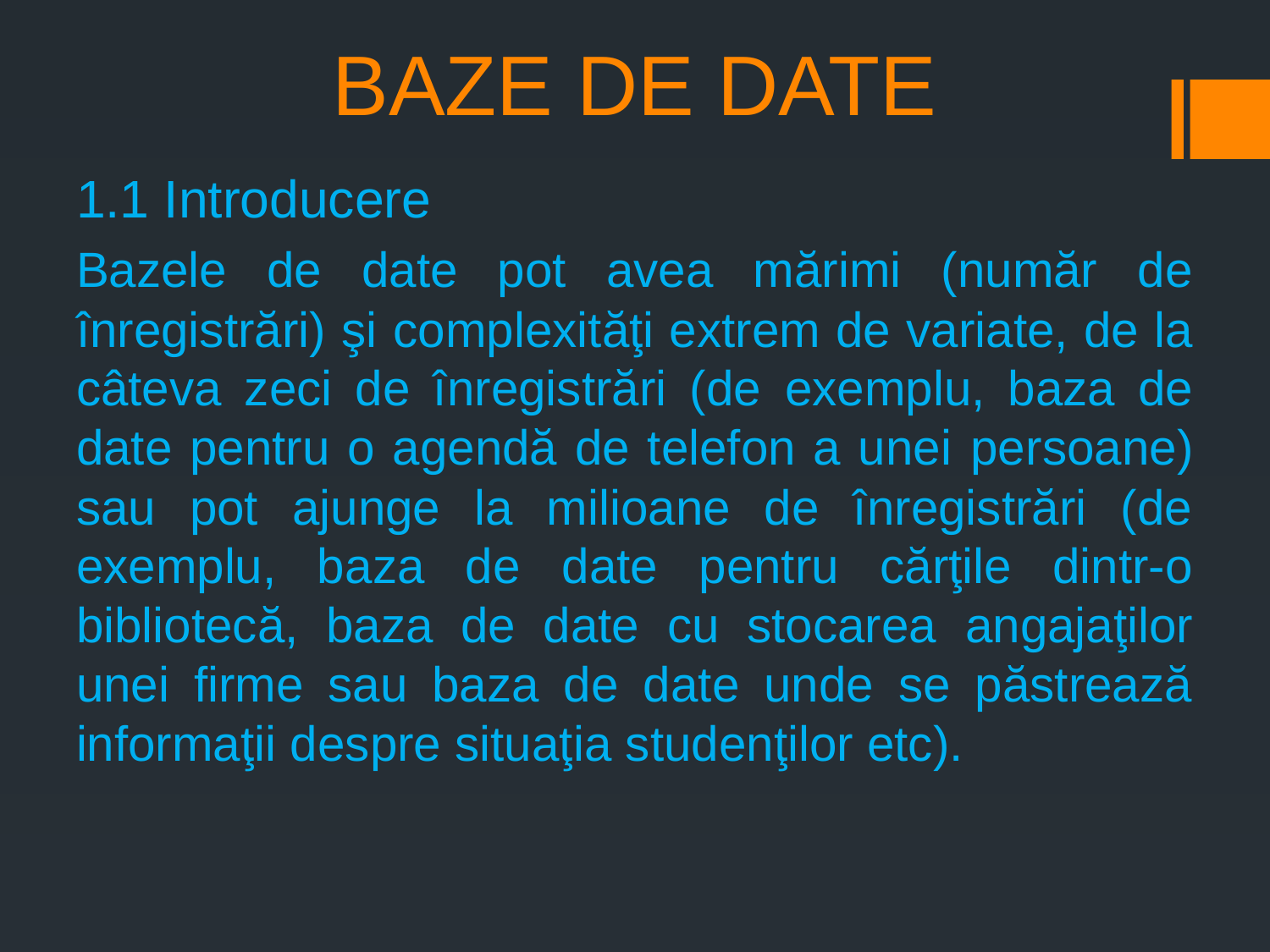

# BAZE DE DATE
1.1 Introducere
Bazele de date pot avea mărimi (număr de înregistrări) şi complexităţi extrem de variate, de la câteva zeci de înregistrări (de exemplu, baza de date pentru o agendă de telefon a unei persoane) sau pot ajunge la milioane de înregistrări (de exemplu, baza de date pentru cărţile dintr-o bibliotecă, baza de date cu stocarea angajaţilor unei firme sau baza de date unde se păstrează informaţii despre situaţia studenţilor etc).